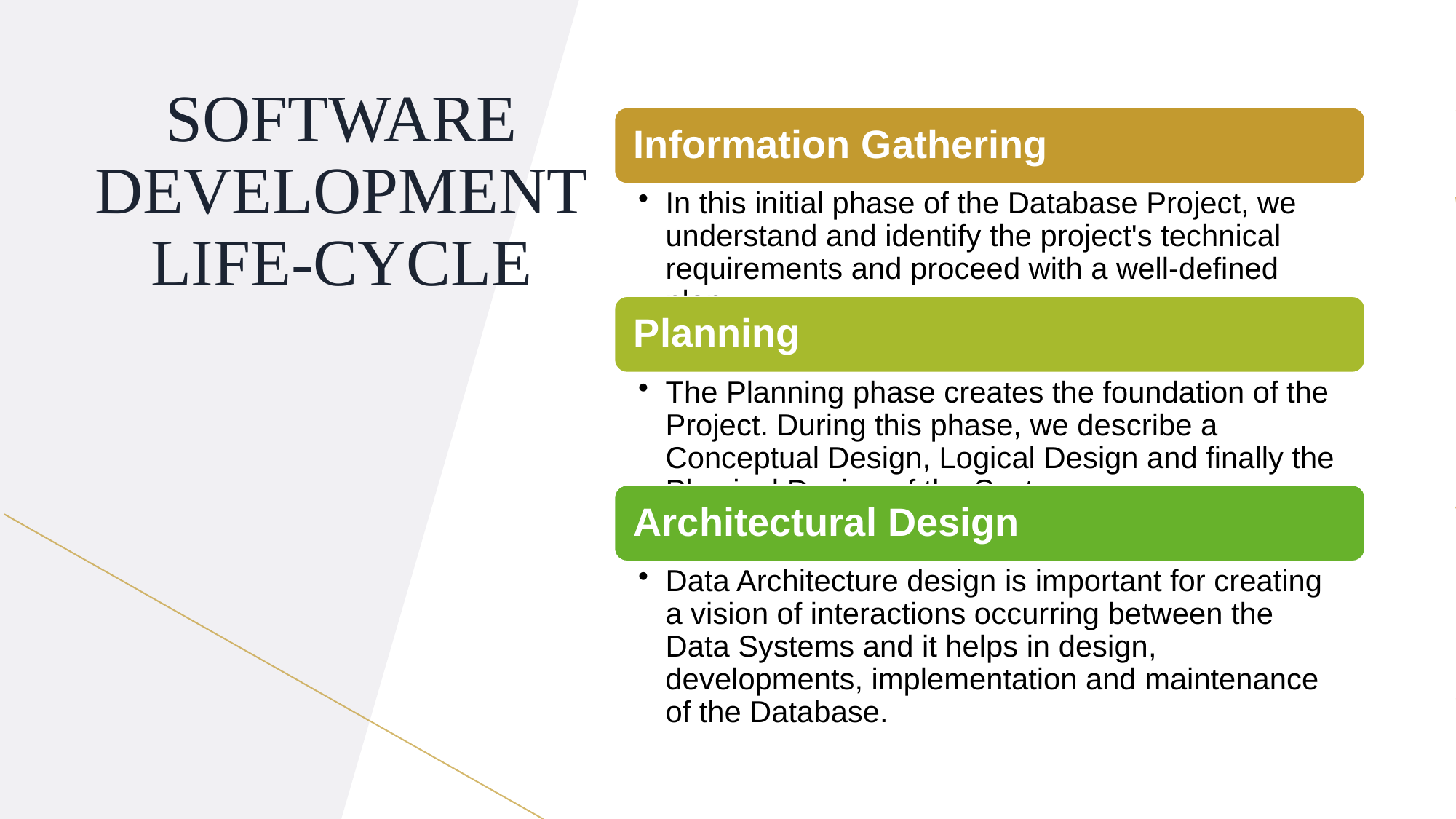

# Software Development Life-Cycle
Information Gathering
In this initial phase of the Database Project, we understand and identify the project's technical requirements and proceed with a well-defined plan.
Planning
The Planning phase creates the foundation of the Project. During this phase, we describe a Conceptual Design, Logical Design and finally the Physical Design of the System.
Architectural Design
Data Architecture design is important for creating a vision of interactions occurring between the Data Systems and it helps in design, developments, implementation and maintenance of the Database.